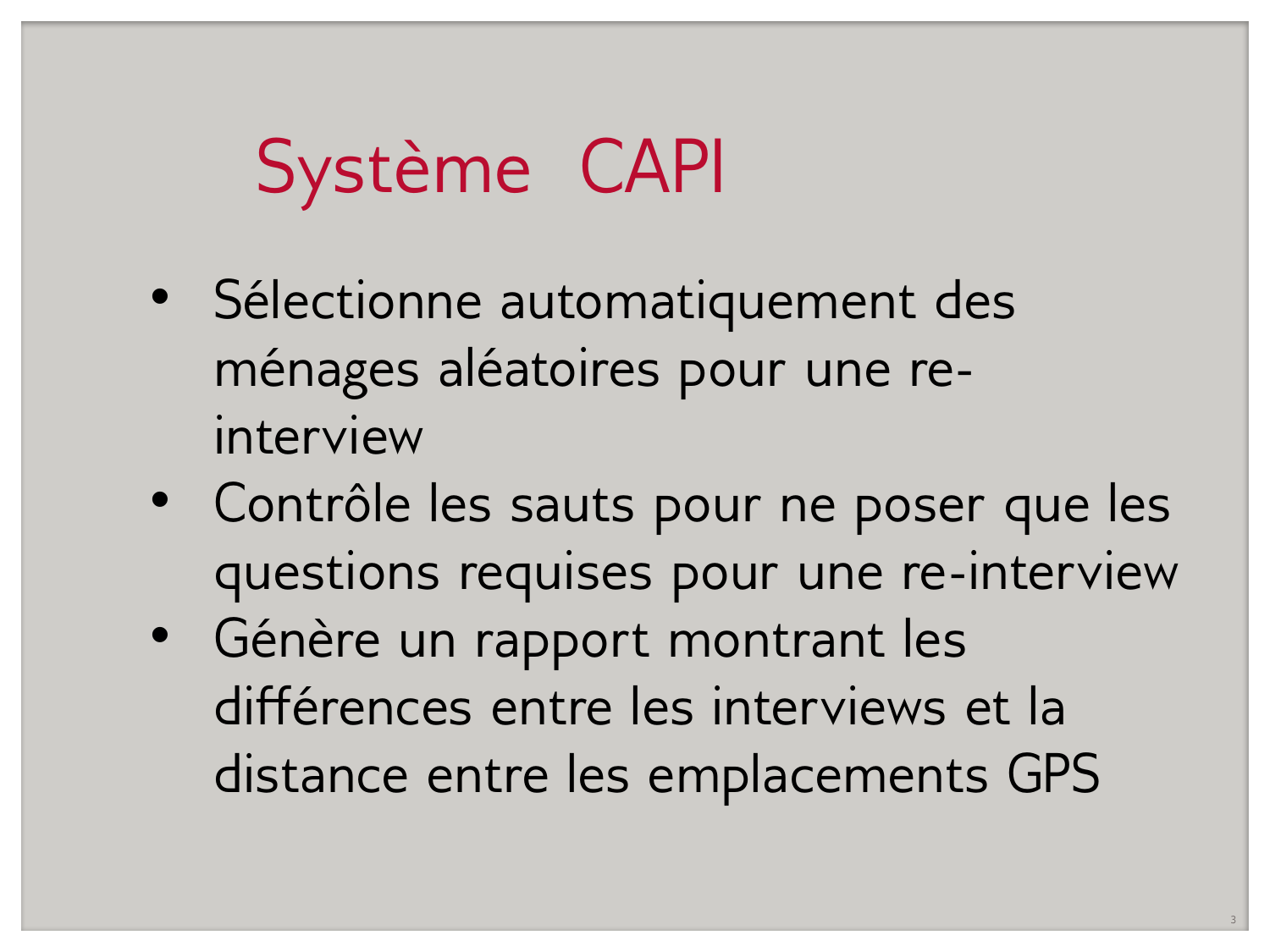

# Système  CAPI
Sélectionne automatiquement des ménages aléatoires pour une re-interview
Contrôle les sauts pour ne poser que les questions requises pour une re-interview
Génère un rapport montrant les différences entre les interviews et la distance entre les emplacements GPS

3